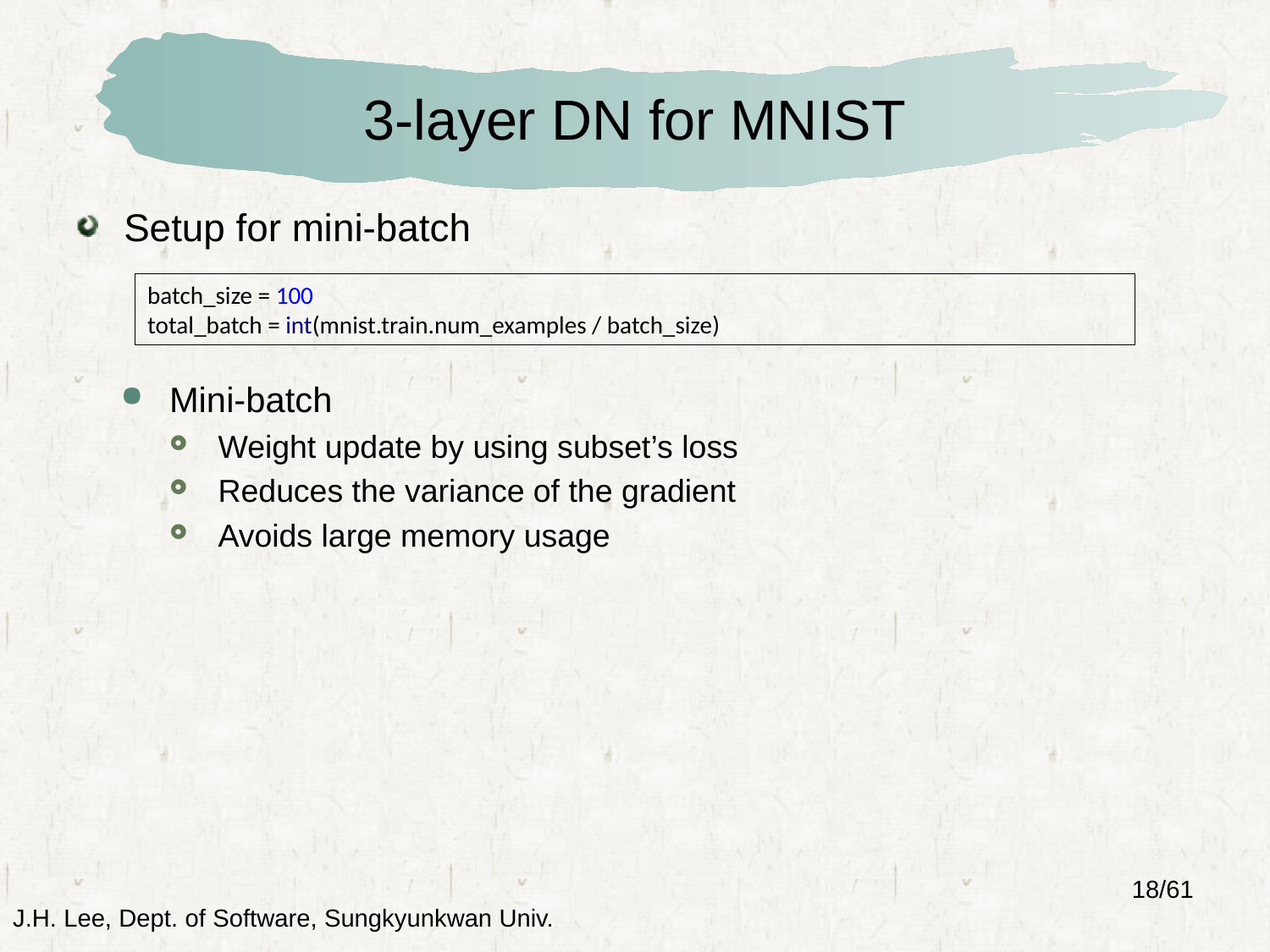

# 3-layer DN for MNIST
Setup for mini-batch

Mini-batch
Weight update by using subset’s loss
Reduces the variance of the gradient
Avoids large memory usage

batch_size = 100
total_batch = int(mnist.train.num_examples / batch_size)
18/61
J.H. Lee, Dept. of Software, Sungkyunkwan Univ.